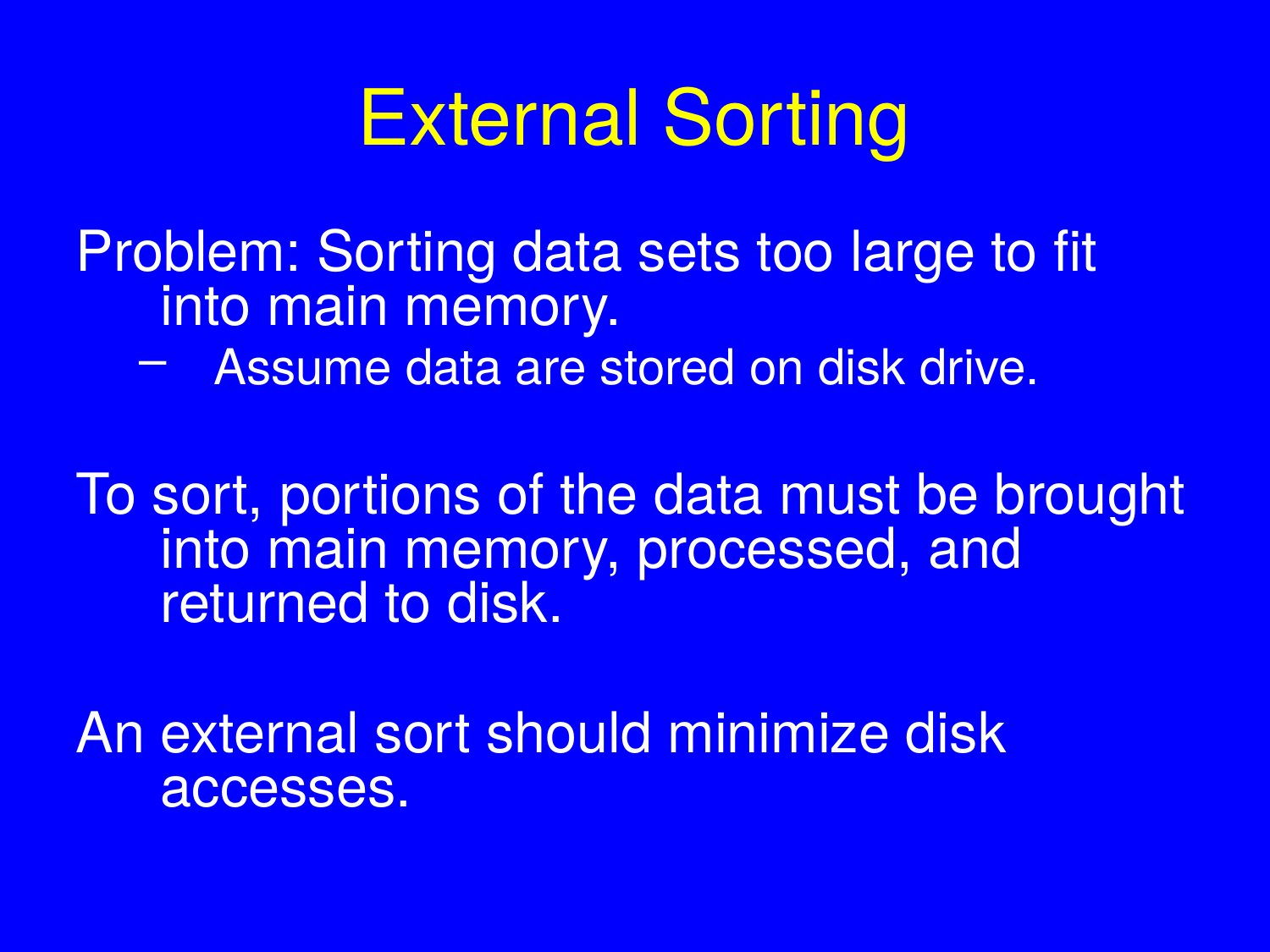

# External Sorting
Problem: Sorting data sets too large to fit into main memory.
Assume data are stored on disk drive.

To sort, portions of the data must be brought into main memory, processed, and returned to disk.

An external sort should minimize disk accesses.